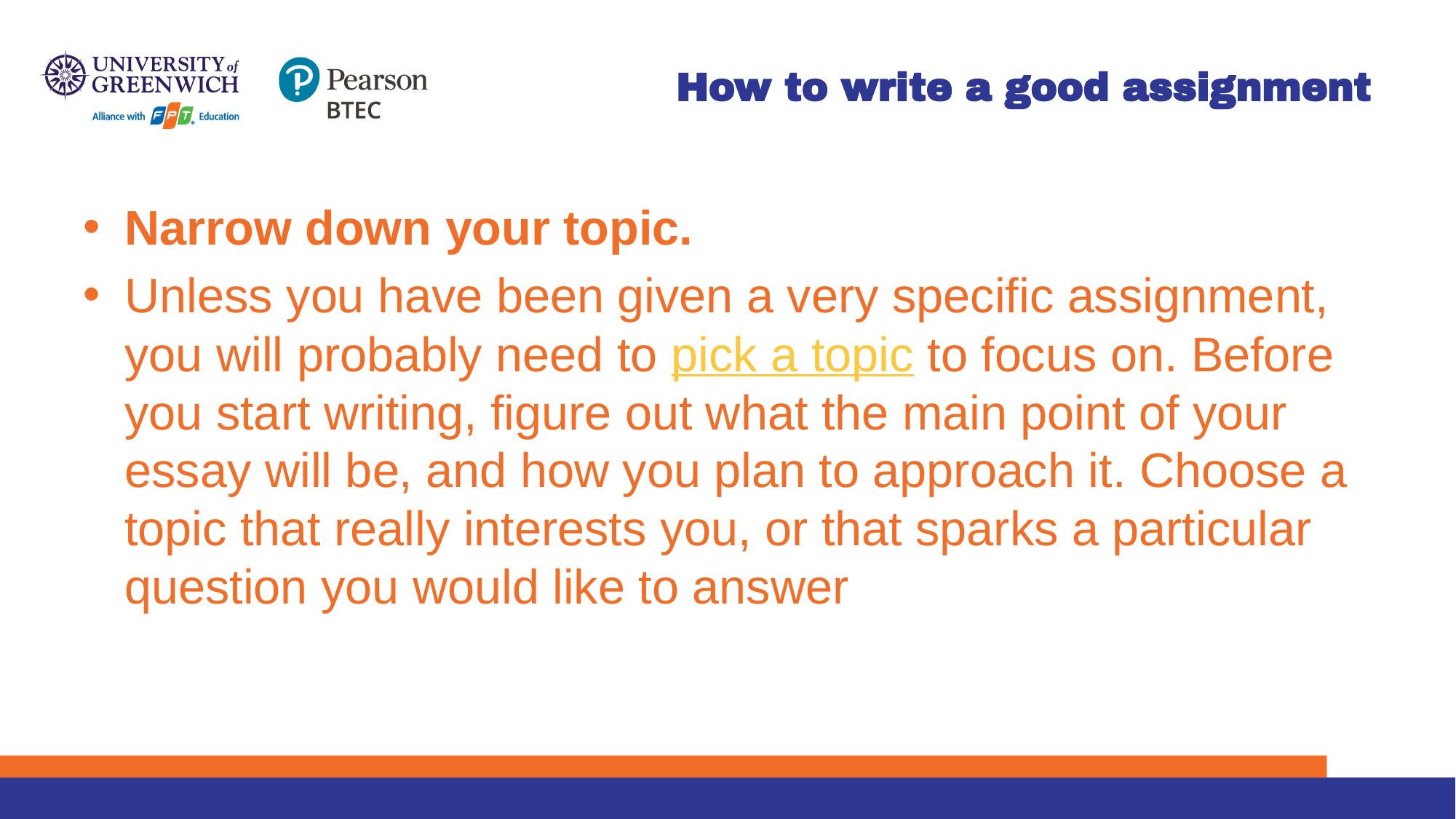

# How to write a good assignment
Narrow down your topic.
Unless you have been given a very specific assignment, you will probably need to pick a topic to focus on. Before you start writing, figure out what the main point of your essay will be, and how you plan to approach it. Choose a topic that really interests you, or that sparks a particular question you would like to answer